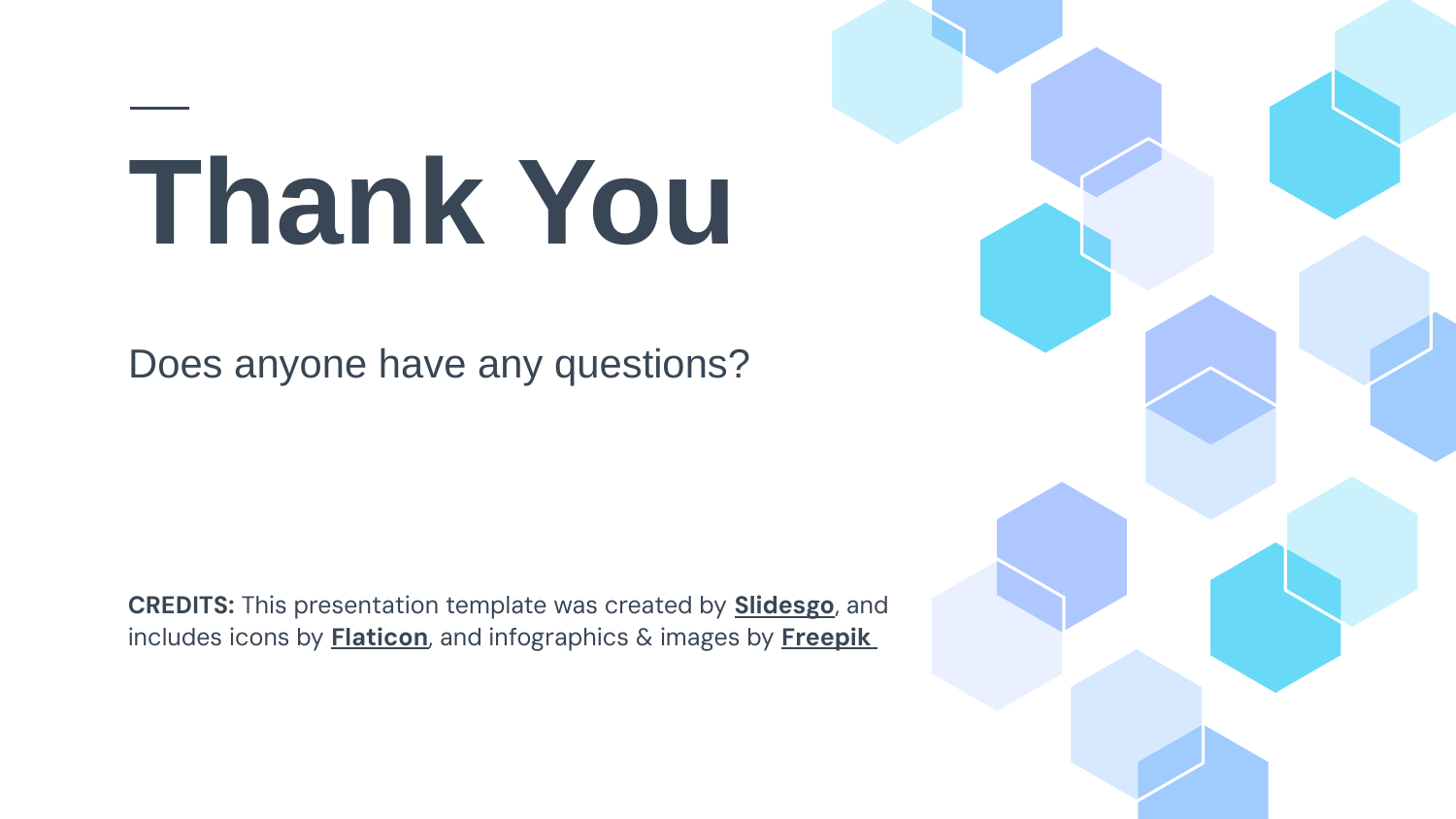

# Thank You

Does anyone have any questions?